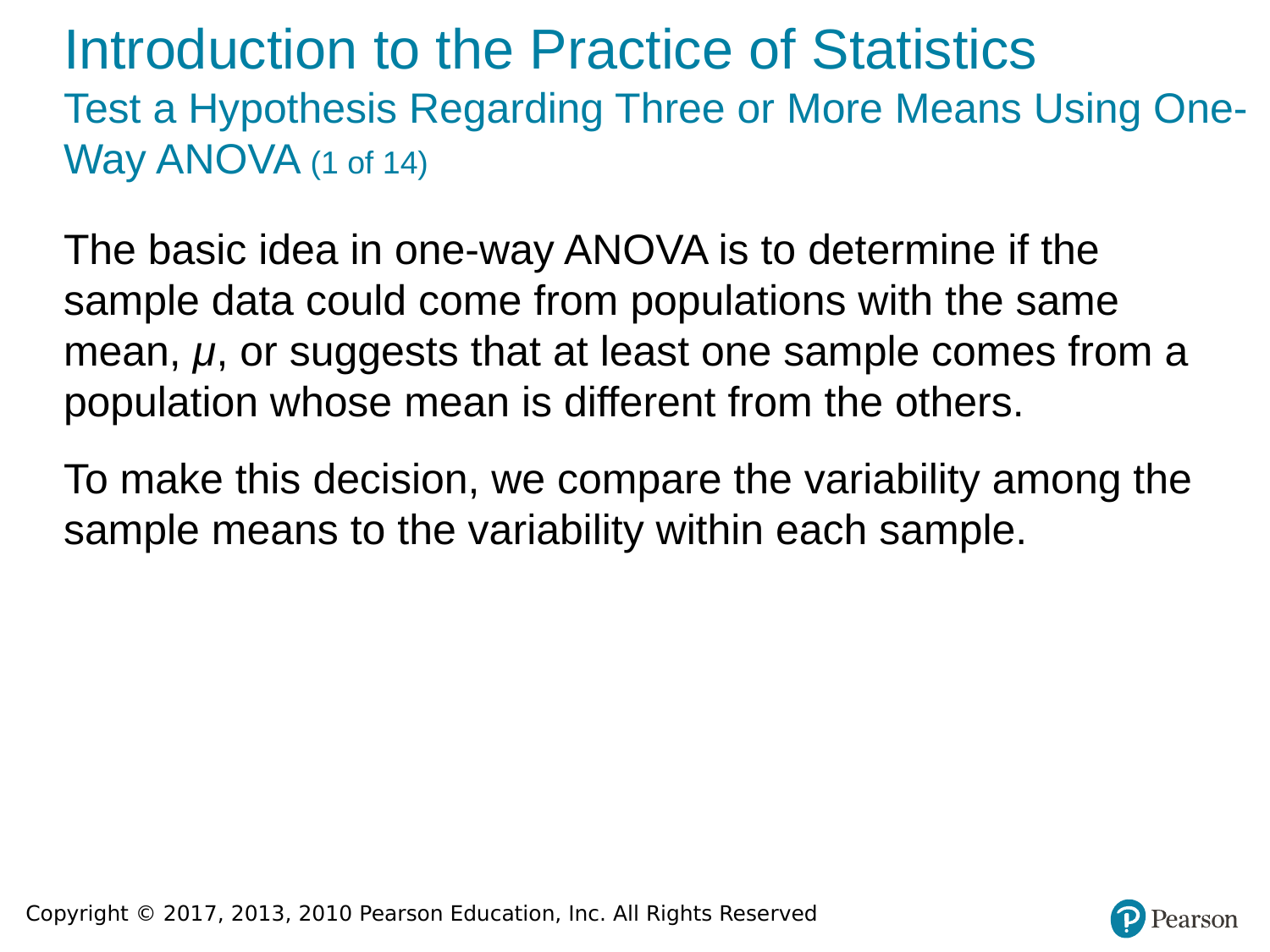

# Introduction to the Practice of Statistics Test a Hypothesis Regarding Three or More Means Using One-Way ANOVA (1 of 14)
The basic idea in one-way ANOVA is to determine if the sample data could come from populations with the same mean, μ, or suggests that at least one sample comes from a population whose mean is different from the others.
To make this decision, we compare the variability among the sample means to the variability within each sample.